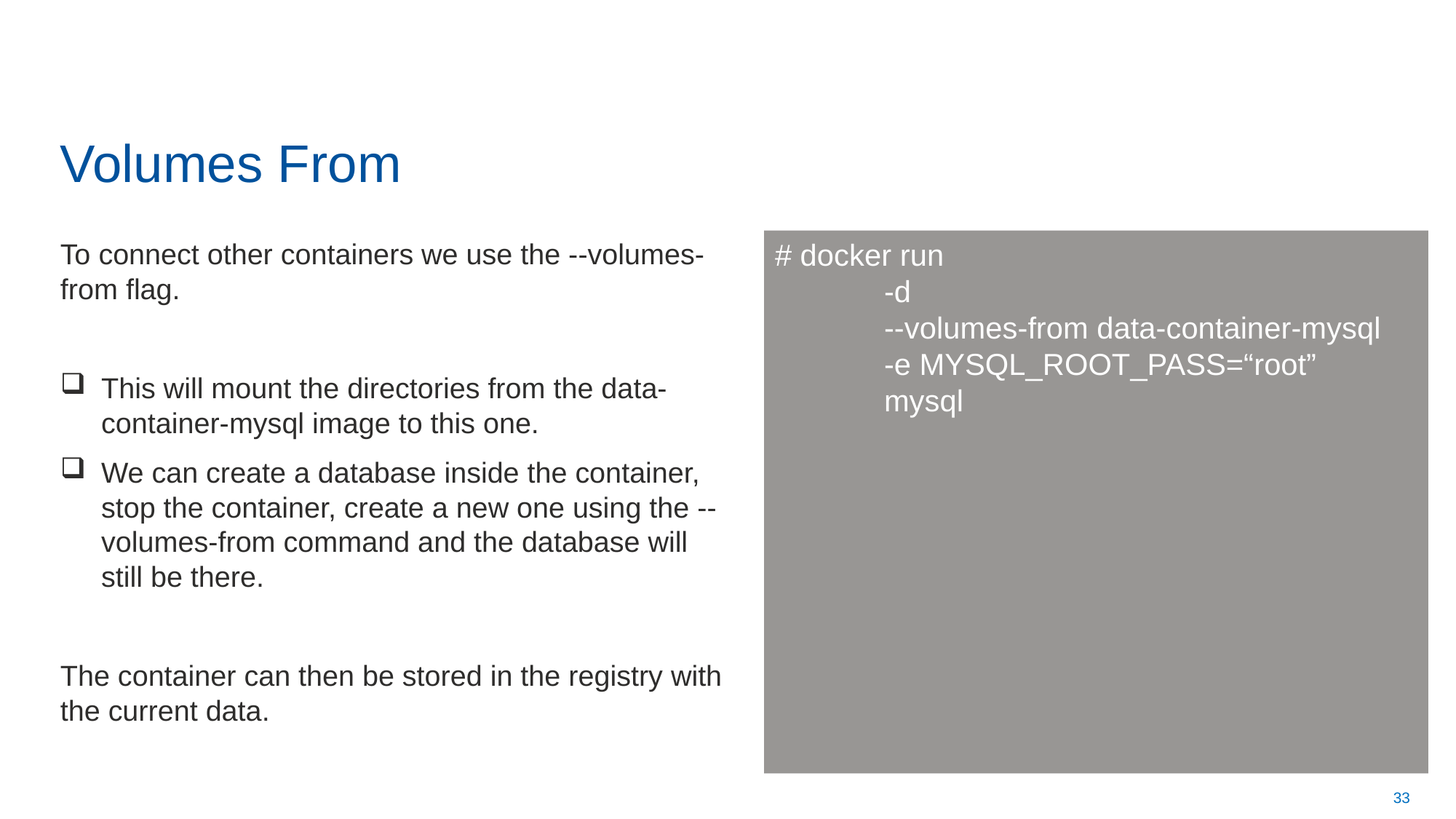

# Volumes From
To connect other containers we use the --volumes-from flag.

This will mount the directories from the data-container-mysql image to this one.
We can create a database inside the container, stop the container, create a new one using the --volumes-from command and the database will still be there.

The container can then be stored in the registry with the current data.
# docker run
	-d
	--volumes-from data-container-mysql
	-e MYSQL_ROOT_PASS=“root”
	mysql